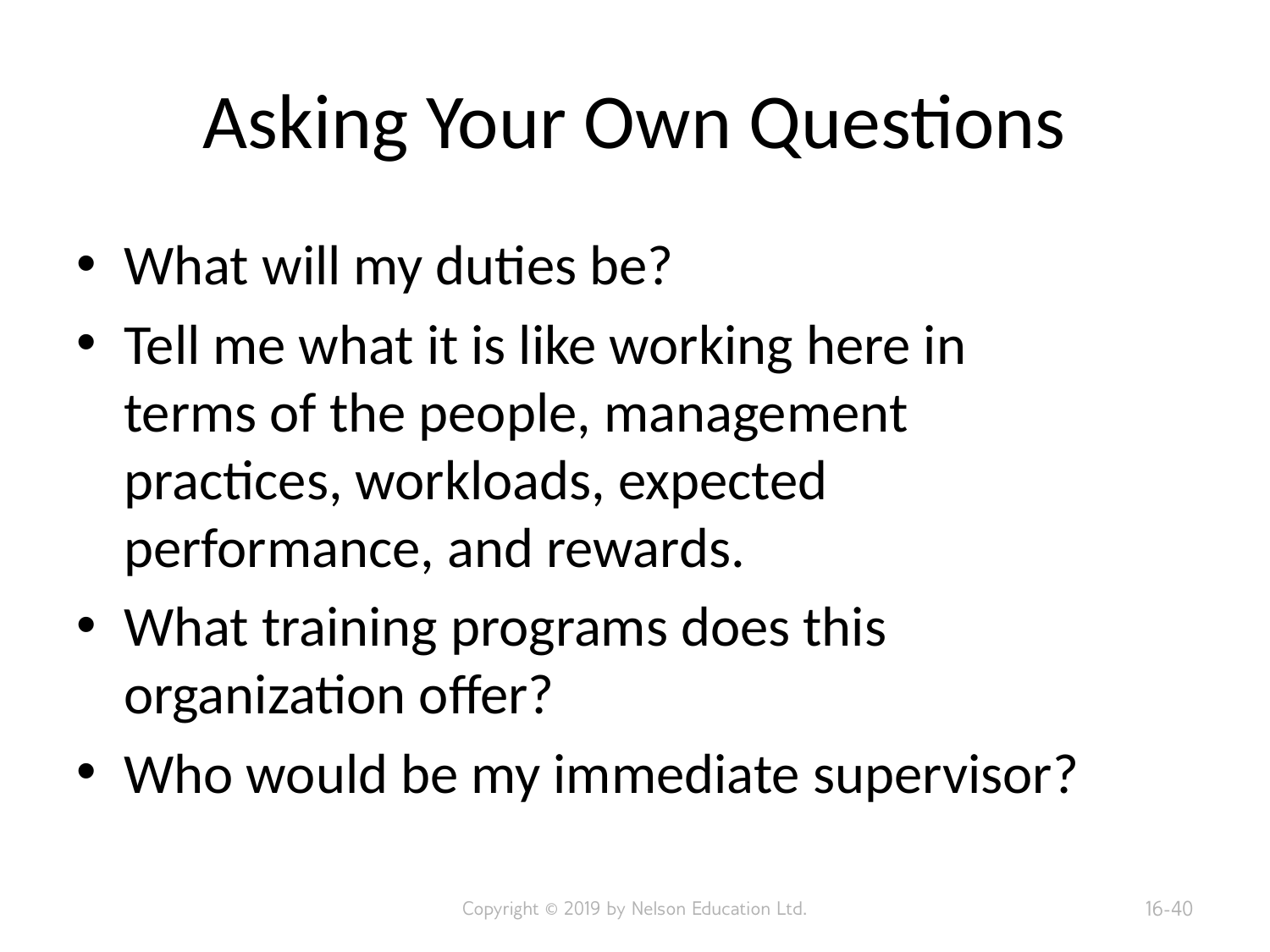

# Asking Your Own Questions
What will my duties be?
Tell me what it is like working here in terms of the people, management practices, workloads, expected performance, and rewards.
What training programs does this organization offer?
Who would be my immediate supervisor?

Copyright © 2019 by Nelson Education Ltd.
16-40